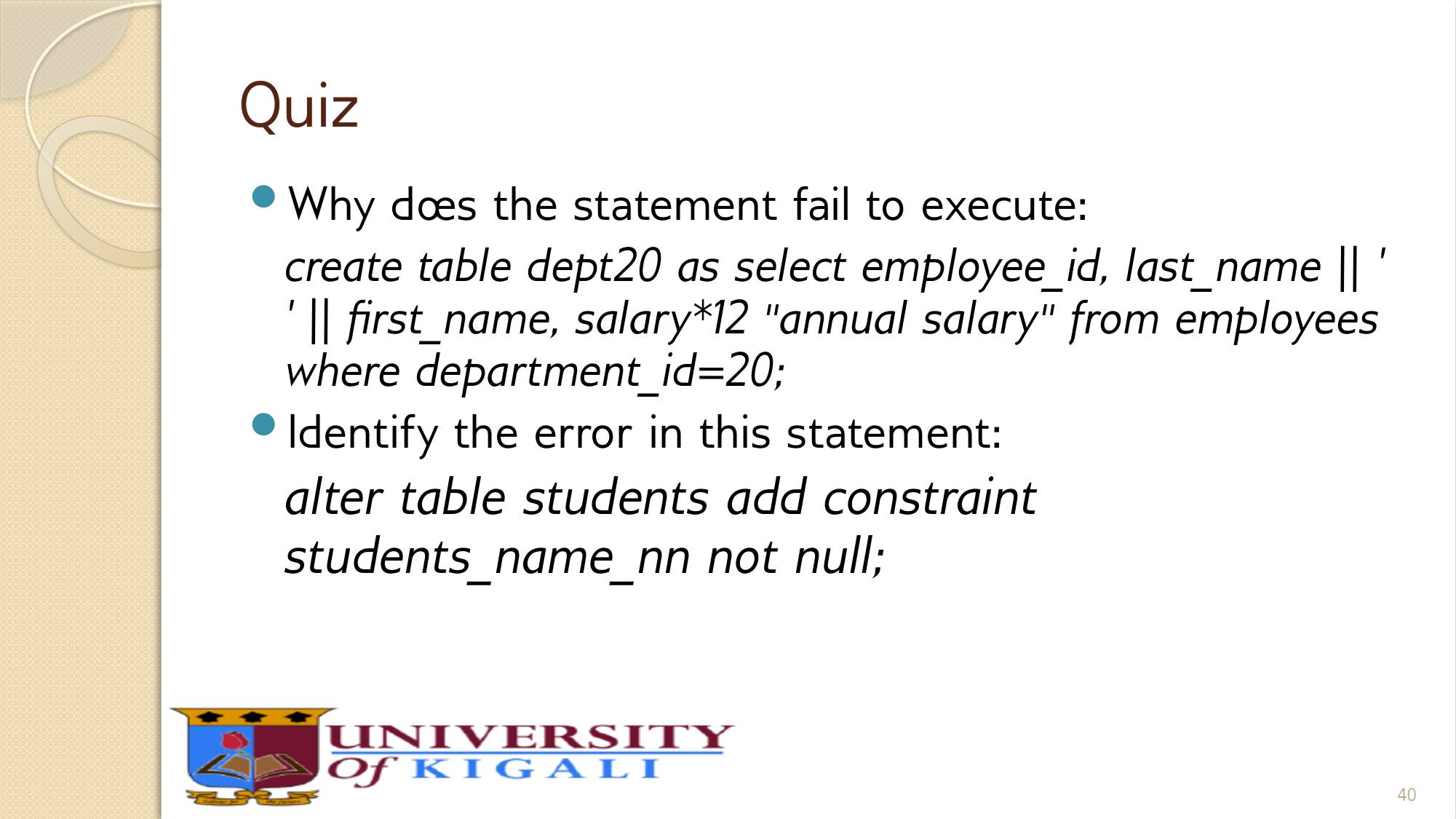

# Quiz
Why does the statement fail to execute:
	create table dept20 as select employee_id, last_name || '  ' || first_name, salary*12 "annual salary" from employees where department_id=20;
Identify the error in this statement:
	alter table students add constraint students_name_nn not null;
40